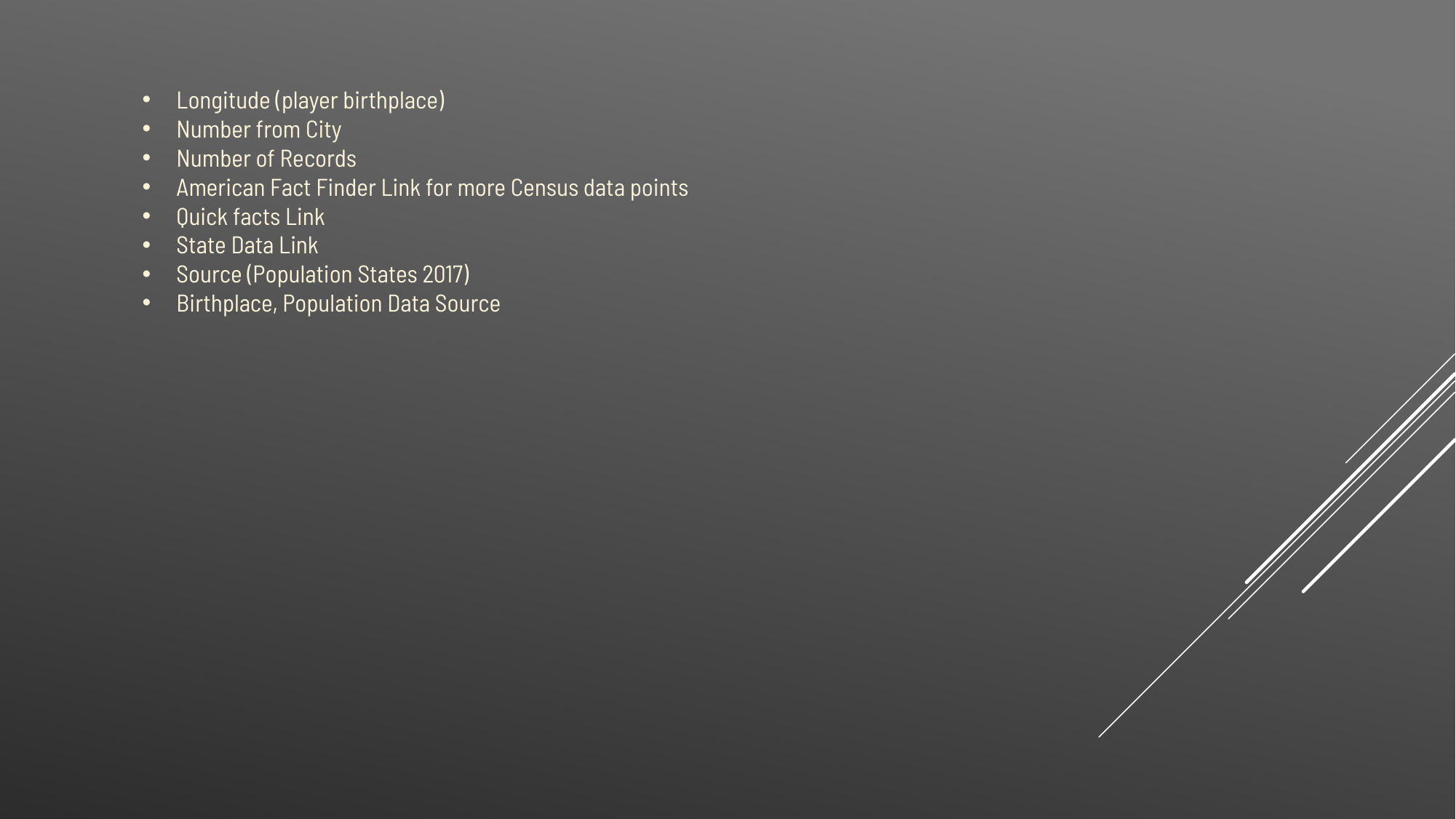

Longitude (player birthplace)
Number from City
Number of Records
American Fact Finder Link for more Census data points
Quick facts Link
State Data Link
Source (Population States 2017)
Birthplace, Population Data Source